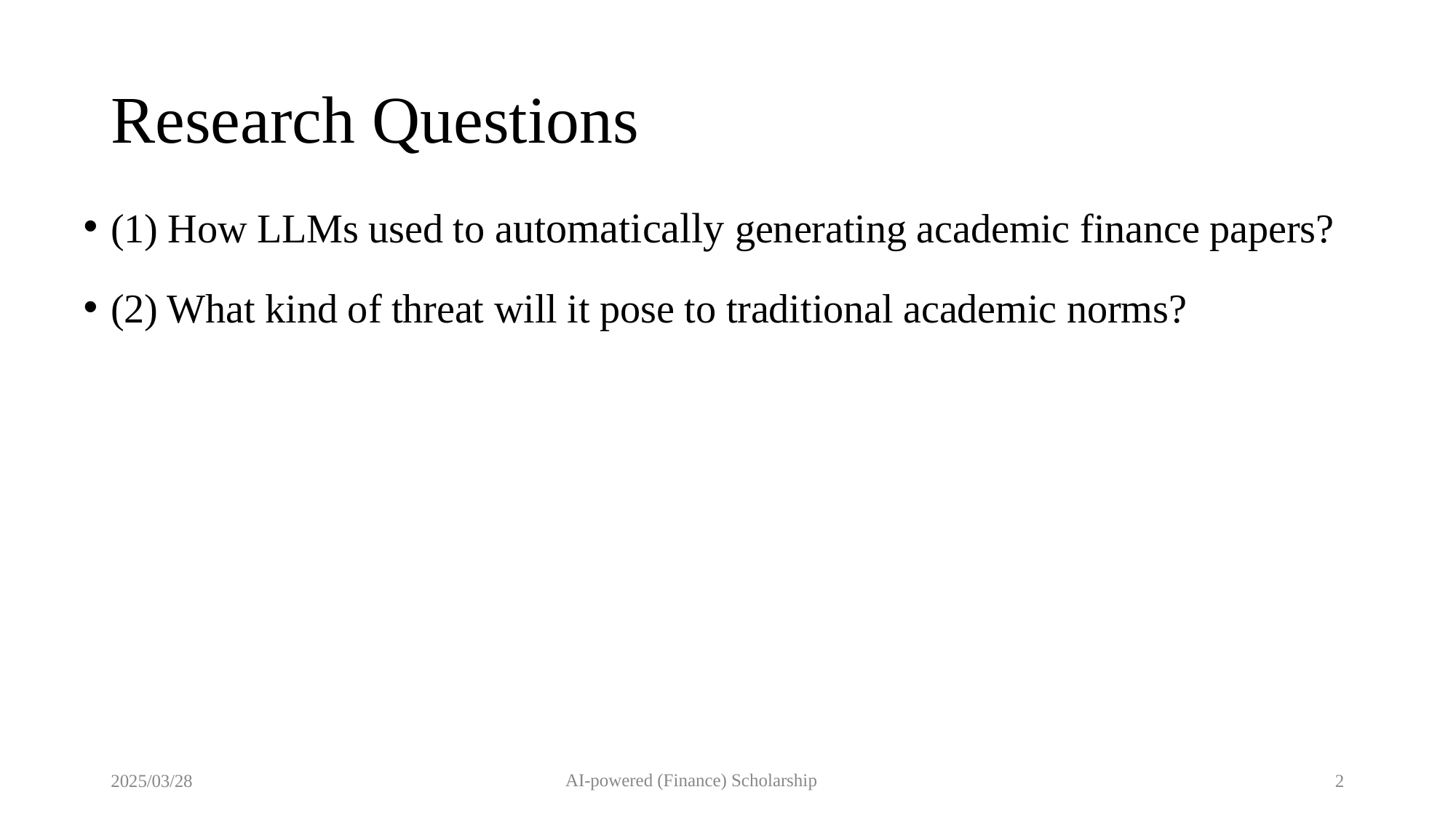

# Research Questions
(1) How LLMs used to automatically generating academic finance papers?
(2) What kind of threat will it pose to traditional academic norms?
AI-powered (Finance) Scholarship
2025/03/28
2